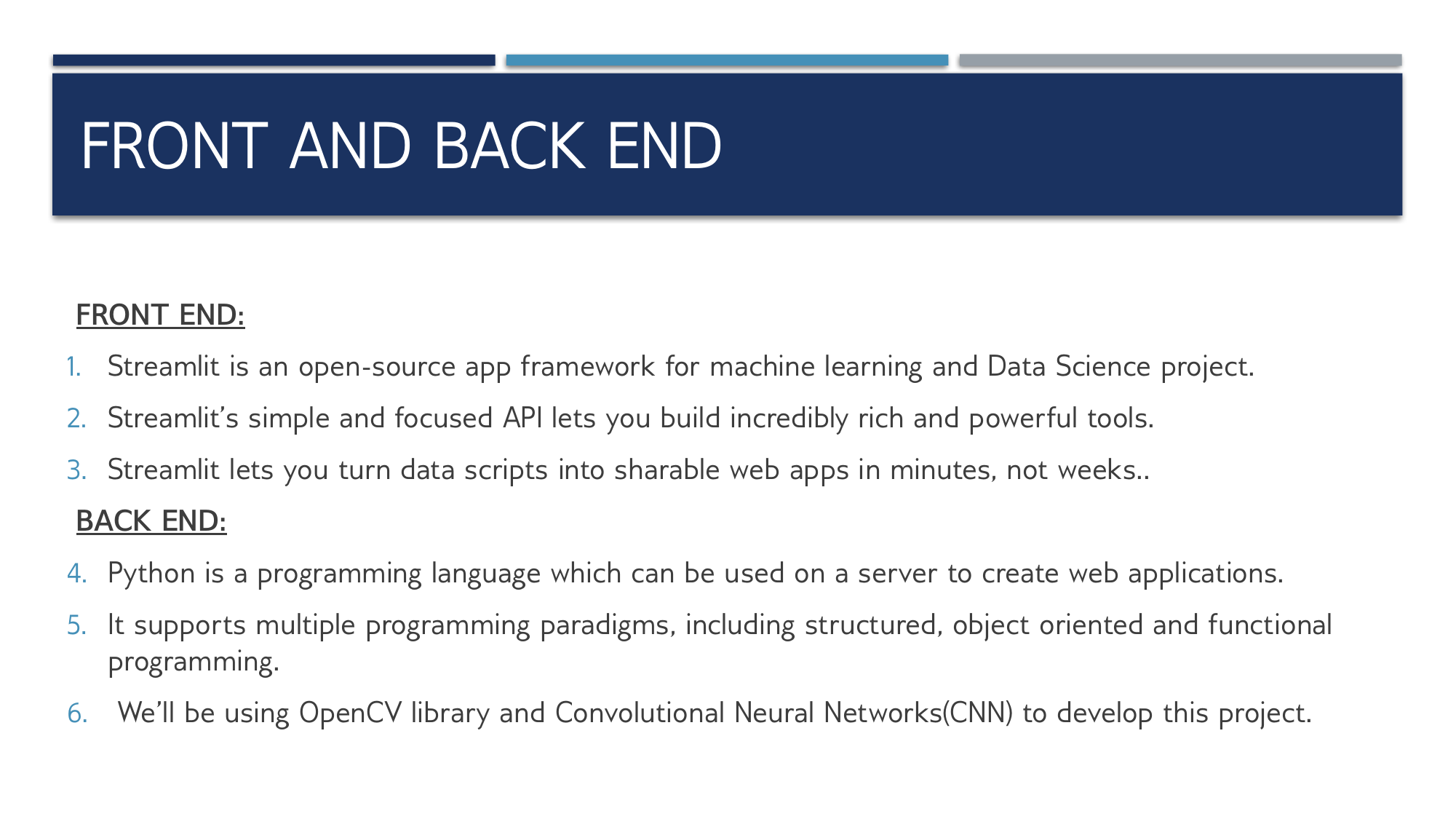

# FRONT AND BACK END
 FRONT END:
Streamlit is an open-source app framework for machine learning and Data Science project.
Streamlit’s simple and focused API lets you build incredibly rich and powerful tools.
Streamlit lets you turn data scripts into sharable web apps in minutes, not weeks..
 BACK END:
Python is a programming language which can be used on a server to create web applications.
It supports multiple programming paradigms, including structured, object oriented and functional programming.
 We’ll be using OpenCV library and Convolutional Neural Networks(CNN) to develop this project.